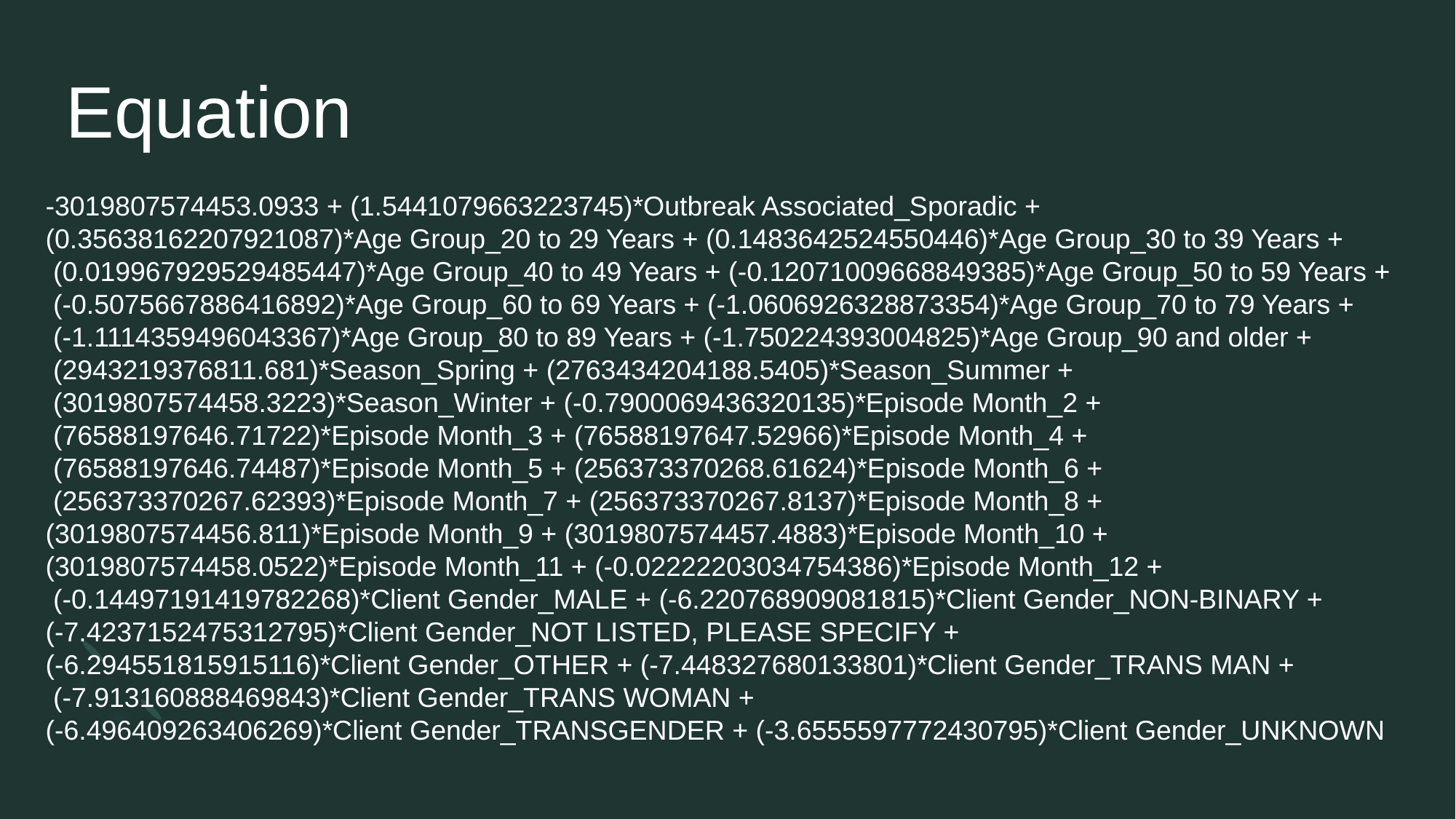

# Equation
-3019807574453.0933 + (1.5441079663223745)*Outbreak Associated_Sporadic +
(0.35638162207921087)*Age Group_20 to 29 Years + (0.1483642524550446)*Age Group_30 to 39 Years +
 (0.019967929529485447)*Age Group_40 to 49 Years + (-0.12071009668849385)*Age Group_50 to 59 Years +
 (-0.5075667886416892)*Age Group_60 to 69 Years + (-1.0606926328873354)*Age Group_70 to 79 Years +
 (-1.1114359496043367)*Age Group_80 to 89 Years + (-1.750224393004825)*Age Group_90 and older +
 (2943219376811.681)*Season_Spring + (2763434204188.5405)*Season_Summer +
 (3019807574458.3223)*Season_Winter + (-0.7900069436320135)*Episode Month_2 +
 (76588197646.71722)*Episode Month_3 + (76588197647.52966)*Episode Month_4 +
 (76588197646.74487)*Episode Month_5 + (256373370268.61624)*Episode Month_6 +
 (256373370267.62393)*Episode Month_7 + (256373370267.8137)*Episode Month_8 +
(3019807574456.811)*Episode Month_9 + (3019807574457.4883)*Episode Month_10 +
(3019807574458.0522)*Episode Month_11 + (-0.02222203034754386)*Episode Month_12 +
 (-0.14497191419782268)*Client Gender_MALE + (-6.220768909081815)*Client Gender_NON-BINARY +
(-7.4237152475312795)*Client Gender_NOT LISTED, PLEASE SPECIFY +
(-6.294551815915116)*Client Gender_OTHER + (-7.448327680133801)*Client Gender_TRANS MAN +
 (-7.913160888469843)*Client Gender_TRANS WOMAN +
(-6.496409263406269)*Client Gender_TRANSGENDER + (-3.6555597772430795)*Client Gender_UNKNOWN